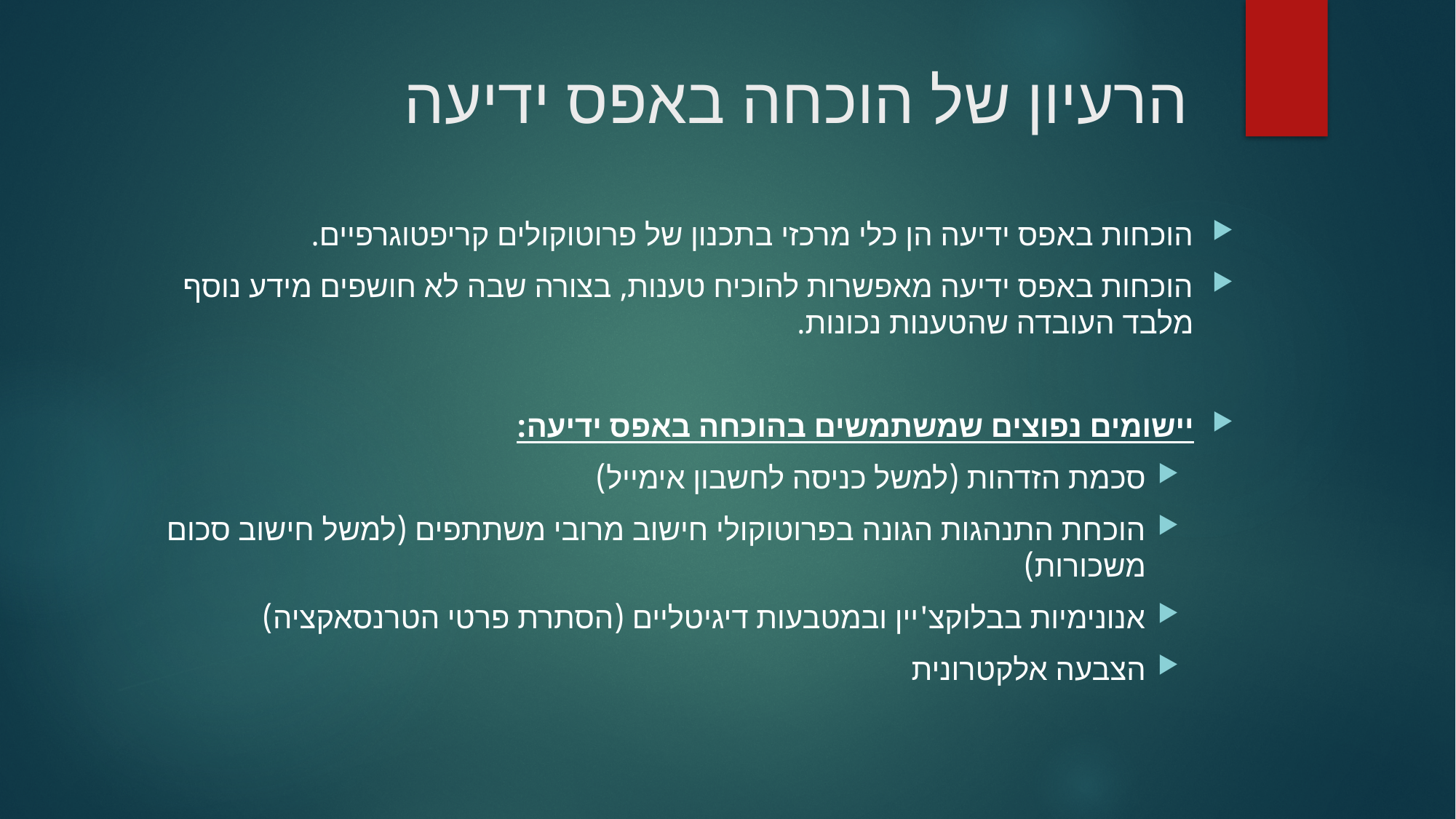

# הרעיון של הוכחה באפס ידיעה
הוכחות באפס ידיעה הן כלי מרכזי בתכנון של פרוטוקולים קריפטוגרפיים.
הוכחות באפס ידיעה מאפשרות להוכיח טענות, בצורה שבה לא חושפים מידע נוסף מלבד העובדה שהטענות נכונות.

יישומים נפוצים שמשתמשים בהוכחה באפס ידיעה:
סכמת הזדהות (למשל כניסה לחשבון אימייל)
הוכחת התנהגות הגונה בפרוטוקולי חישוב מרובי משתתפים (למשל חישוב סכום משכורות)
אנונימיות בבלוקצ'יין ובמטבעות דיגיטליים (הסתרת פרטי הטרנסאקציה)
הצבעה אלקטרונית